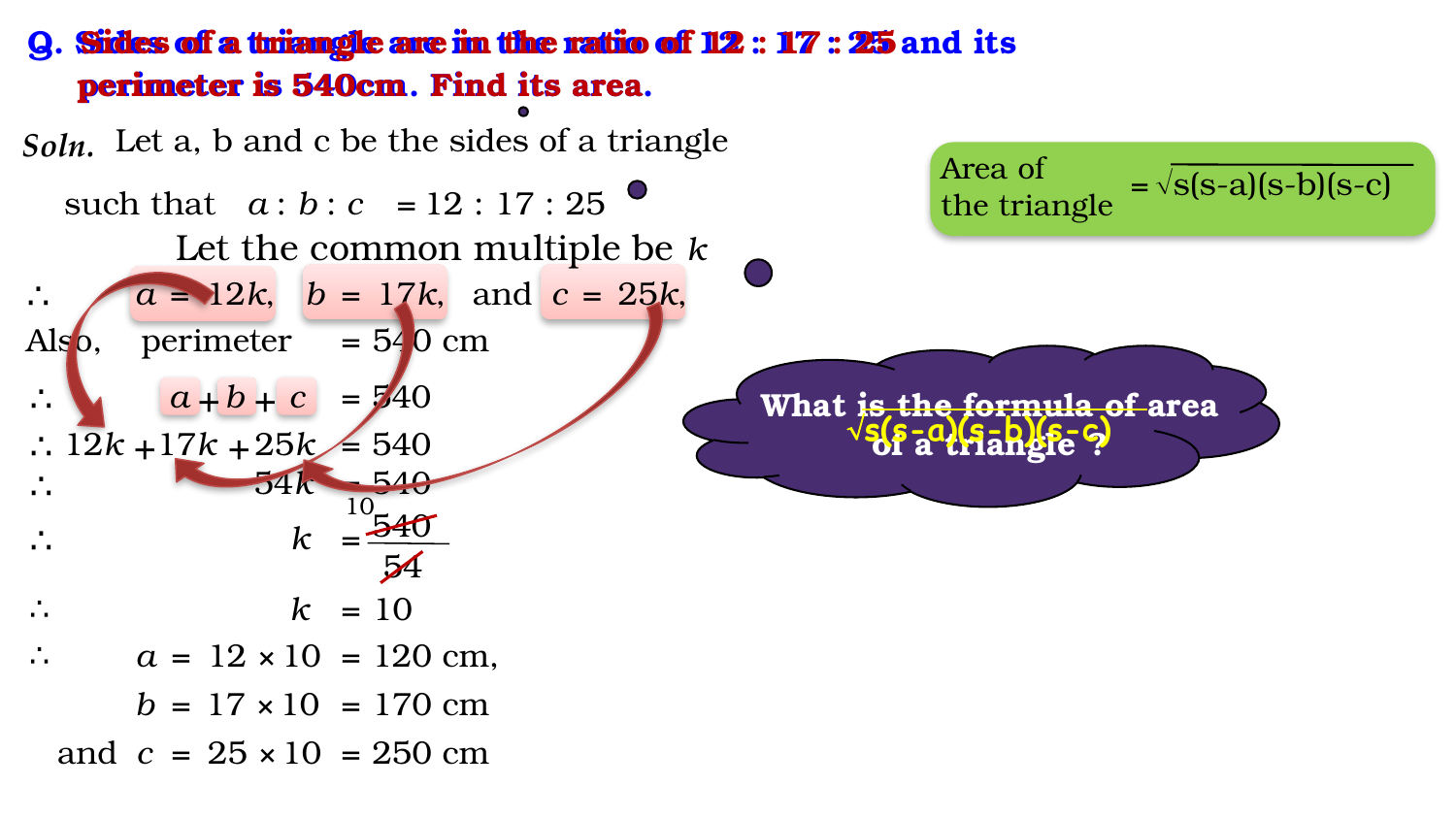

Q.
Sides of a triangle are in the ratio of 12 : 17 : 25 and its
Sides of a triangle are in the ratio of 12 : 17 : 25
Find its area
perimeter is 540cm. Find its area.
is 540cm
perimeter
Let a, b and c be the sides of a triangle
Soln.
Area of
the triangle

 √
s(s-a)(s-b)(s-c)
=
such that
a : b : c
=
12 : 17 : 25
Let the common multiple be k

∴
a

=
12k,
b
=
17k,
and
c
=
25k,

Also,
perimeter
=
540 cm

∴
a
+
b
+
c
=
540

What is the formula of area of a triangle ?
 √
s(s-a)(s-b)(s-c)
∴
12k
+
17k
+
25k
=
540
∴
54k
=
540
10
540
∴
k
=
54
∴
k
=
10
∴
a
=
12
×
10
=
120 cm,
b
=
17
×
10
=
170 cm
and
c
=
25
×
10
=
250 cm